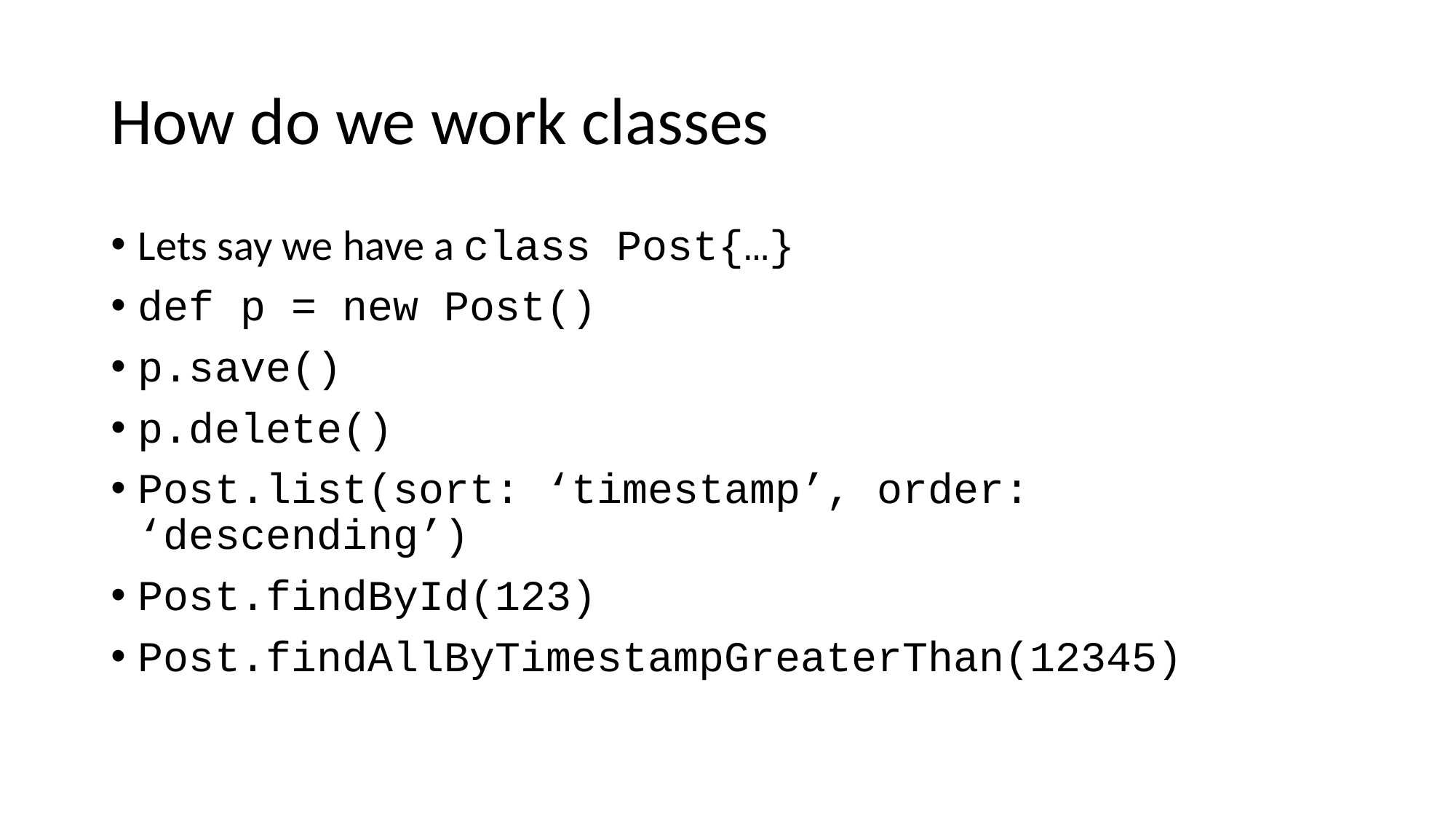

# How do we work classes
Lets say we have a class Post{…}
def p = new Post()
p.save()
p.delete()
Post.list(sort: ‘timestamp’, order: ‘descending’)
Post.findById(123)
Post.findAllByTimestampGreaterThan(12345)